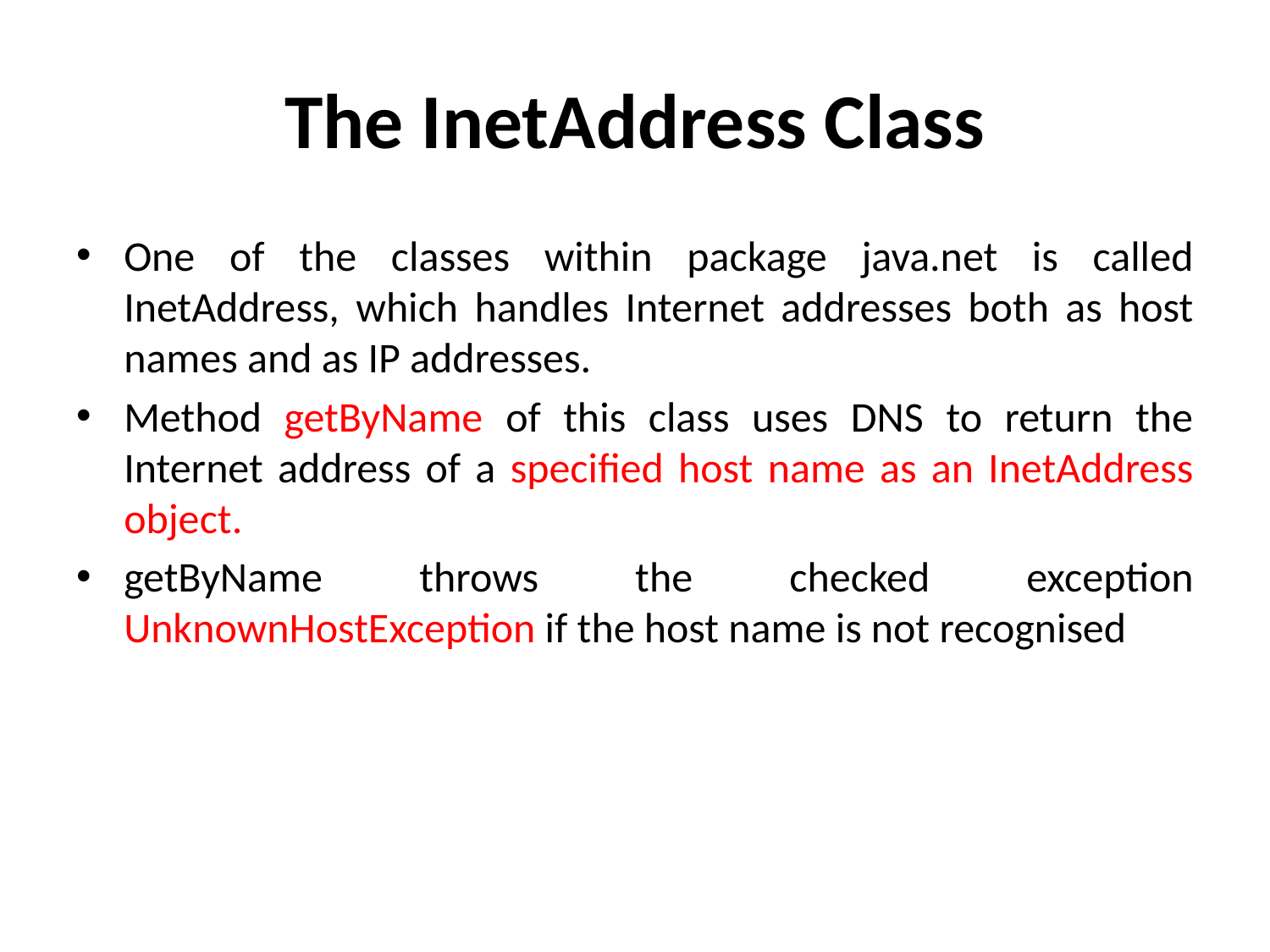

# The InetAddress Class
One of the classes within package java.net is called InetAddress, which handles Internet addresses both as host names and as IP addresses.
Method getByName of this class uses DNS to return the Internet address of a specified host name as an InetAddress object.
getByName throws the checked exception UnknownHostException if the host name is not recognised